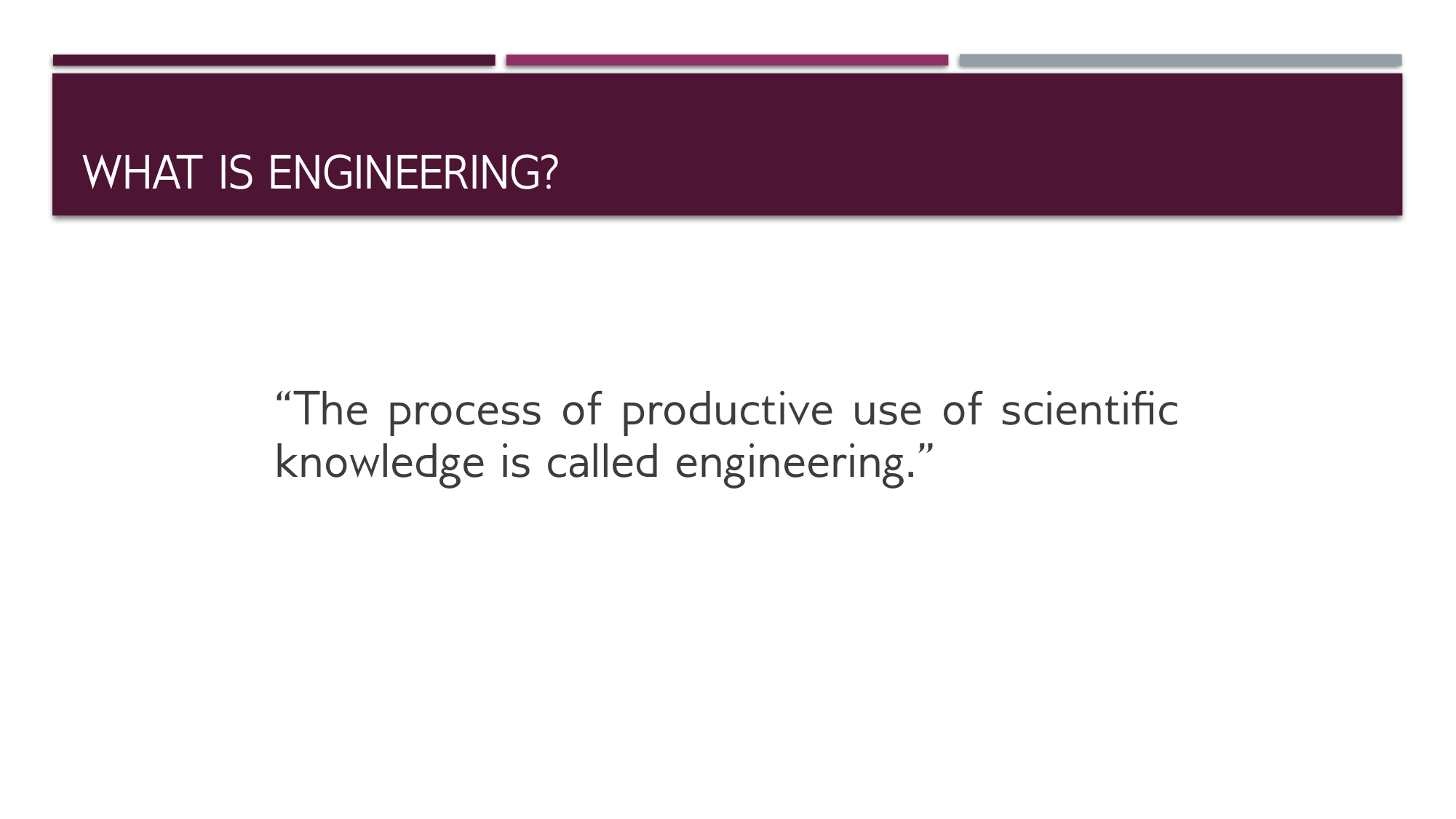

# What is Engineering?

“The process of productive use of scientific knowledge is called engineering.”